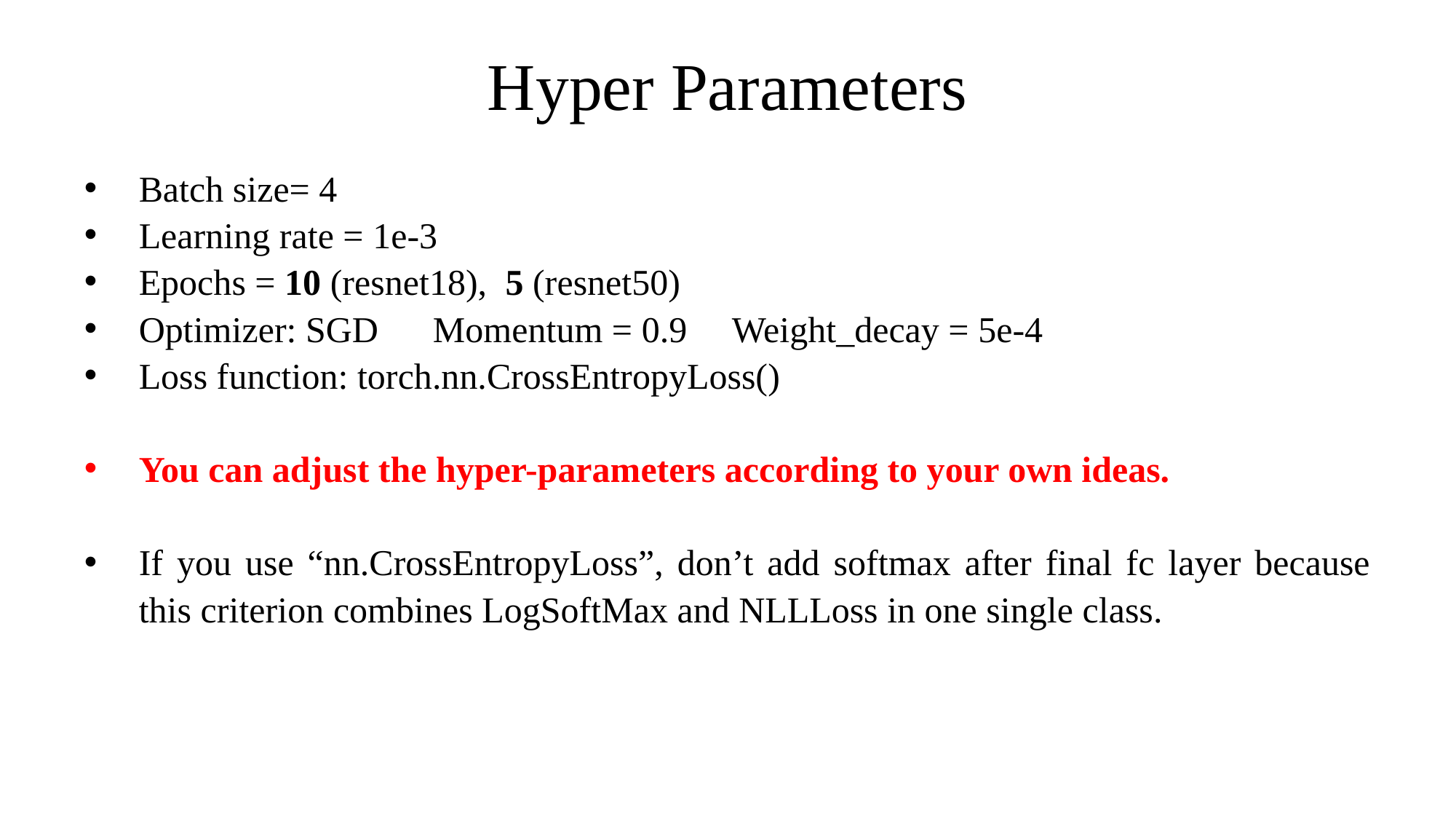

Hyper Parameters
Batch size= 4
Learning rate = 1e-3
Epochs = 10 (resnet18),  5 (resnet50)
Optimizer: SGD      Momentum = 0.9     Weight_decay = 5e-4
Loss function: torch.nn.CrossEntropyLoss()

You can adjust the hyper-parameters according to your own ideas.

If you use “nn.CrossEntropyLoss”, don’t add softmax after final fc layer because this criterion combines LogSoftMax and NLLLoss in one single class.